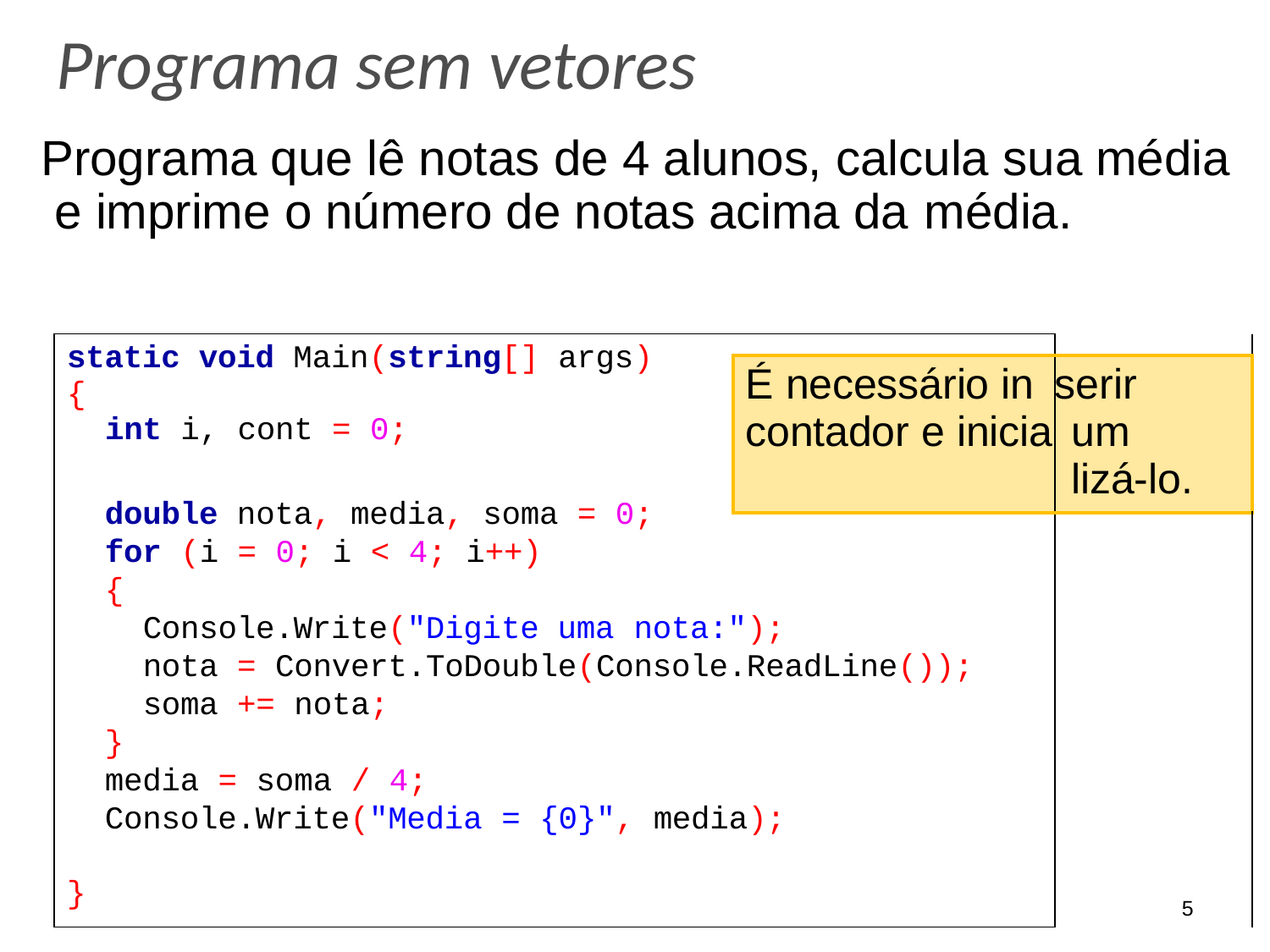

# Programa sem vetores
Programa que lê notas de 4 alunos, calcula sua média  e imprime o número de notas acima da média.
|  |  |  |  |
| --- | --- | --- | --- |
| static void Main(string[] args) { int i, cont = 0; |  | É necessário in contador e inicia | serir um lizá-lo. |
|  | double nota, media, soma = 0; |  |  |
|  | for (i = 0; i < 4; i++) |  |  |
|  | { |  |  |
|  | Console.Write("Digite uma nota:"); |  |  |
|  | nota = Convert.ToDouble(Console.ReadLine()); |  |  |
|  | soma += nota; |  |  |
|  | } |  |  |
|  | media = soma / 4; |  |  |
|  | Console.Write("Media = {0}", media); |  |  |
| } |  |  |  |
5